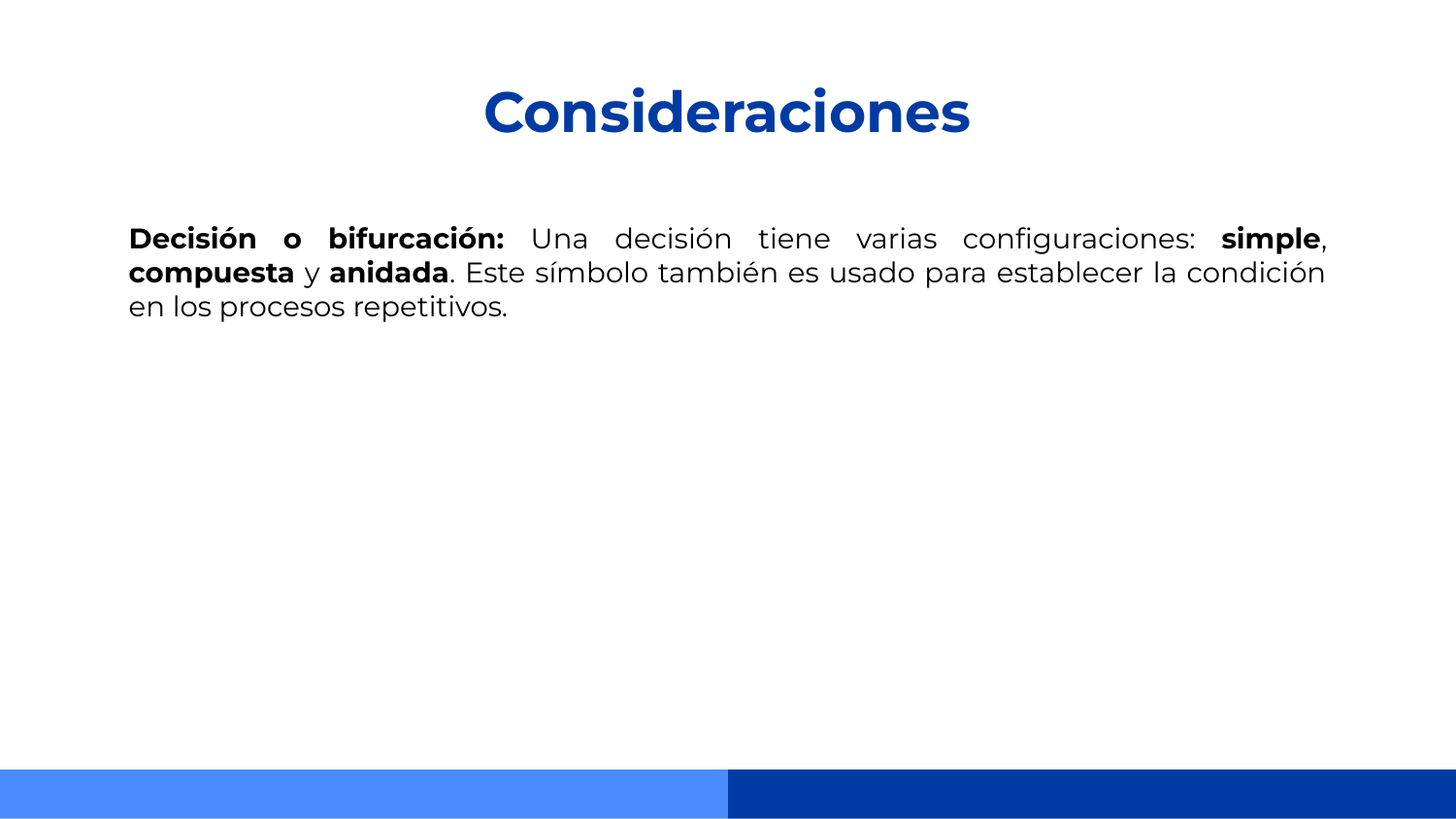

# Consideraciones
Decisión o bifurcación: Una decisión tiene varias configuraciones: simple, compuesta y anidada. Este símbolo también es usado para establecer la condición en los procesos repetitivos.